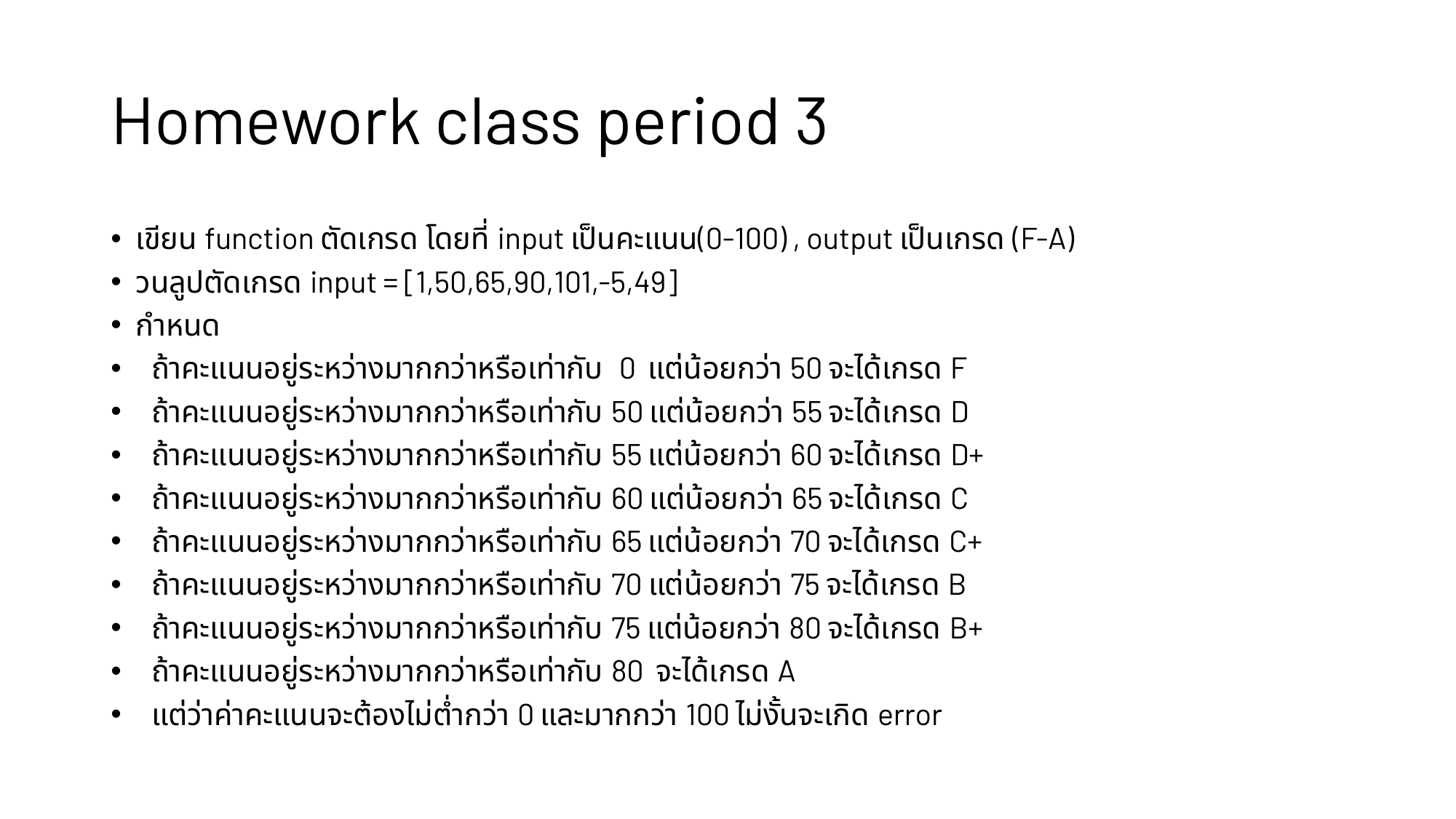

# Homework class period 3
เขียน function ตัดเกรด โดยที่ input เป็นคะแนน(0-100) , output เป็นเกรด (F-A)
วนลูปตัดเกรด input = [1,50,65,90,101,-5,49]
กำหนด
  ถ้าคะแนนอยู่ระหว่างมากกว่าหรือเท่ากับ  0  แต่น้อยกว่า 50 จะได้เกรด F
  ถ้าคะแนนอยู่ระหว่างมากกว่าหรือเท่ากับ 50 แต่น้อยกว่า 55 จะได้เกรด D
  ถ้าคะแนนอยู่ระหว่างมากกว่าหรือเท่ากับ 55 แต่น้อยกว่า 60 จะได้เกรด D+
  ถ้าคะแนนอยู่ระหว่างมากกว่าหรือเท่ากับ 60 แต่น้อยกว่า 65 จะได้เกรด C
  ถ้าคะแนนอยู่ระหว่างมากกว่าหรือเท่ากับ 65 แต่น้อยกว่า 70 จะได้เกรด C+
  ถ้าคะแนนอยู่ระหว่างมากกว่าหรือเท่ากับ 70 แต่น้อยกว่า 75 จะได้เกรด B
  ถ้าคะแนนอยู่ระหว่างมากกว่าหรือเท่ากับ 75 แต่น้อยกว่า 80 จะได้เกรด B+
  ถ้าคะแนนอยู่ระหว่างมากกว่าหรือเท่ากับ 80  จะได้เกรด A
  แต่ว่าค่าคะแนนจะต้องไม่ต่ำกว่า 0 และมากกว่า 100 ไม่งั้นจะเกิด error